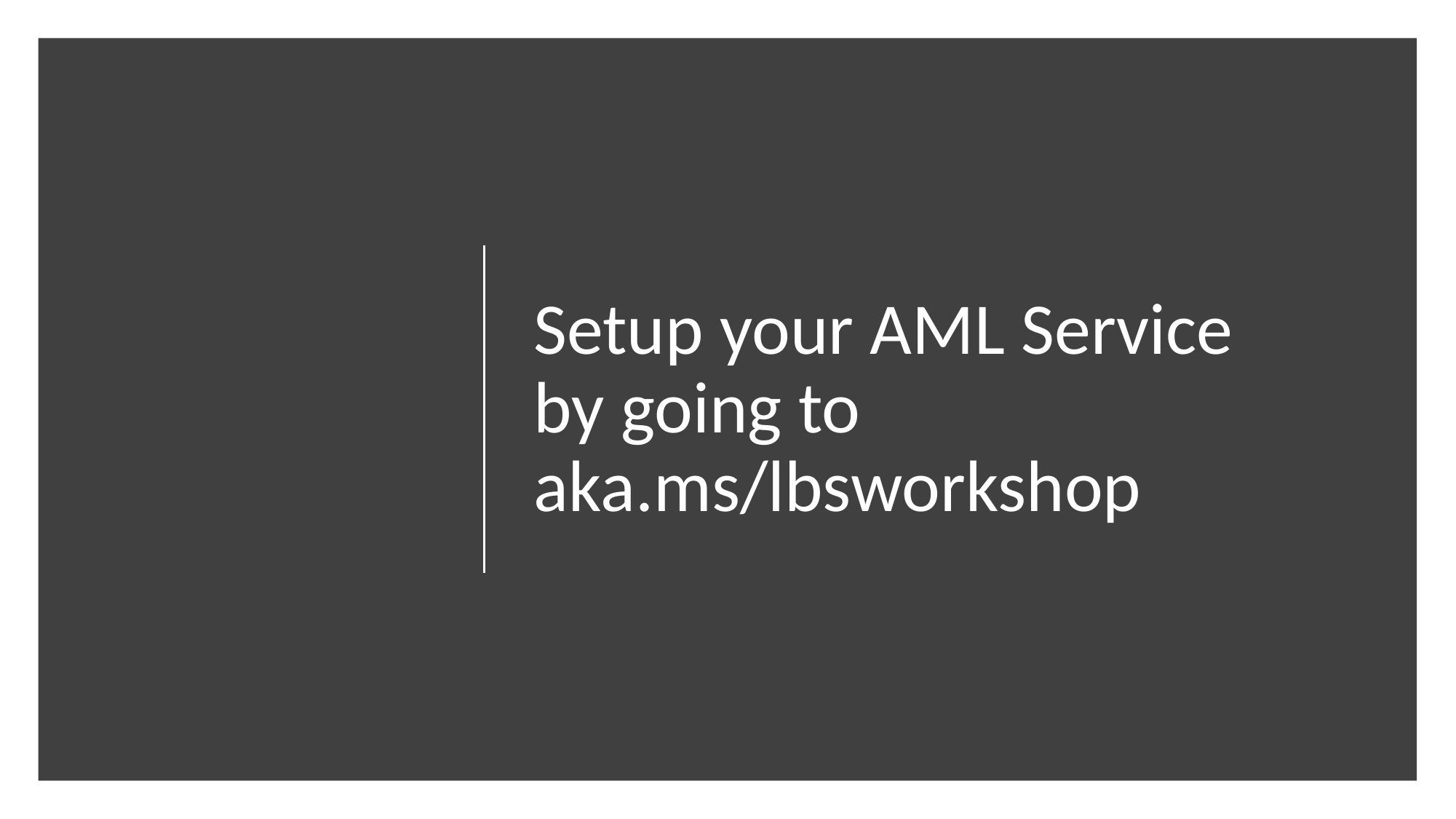

Setup your AML Service by going to aka.ms/lbsworkshop